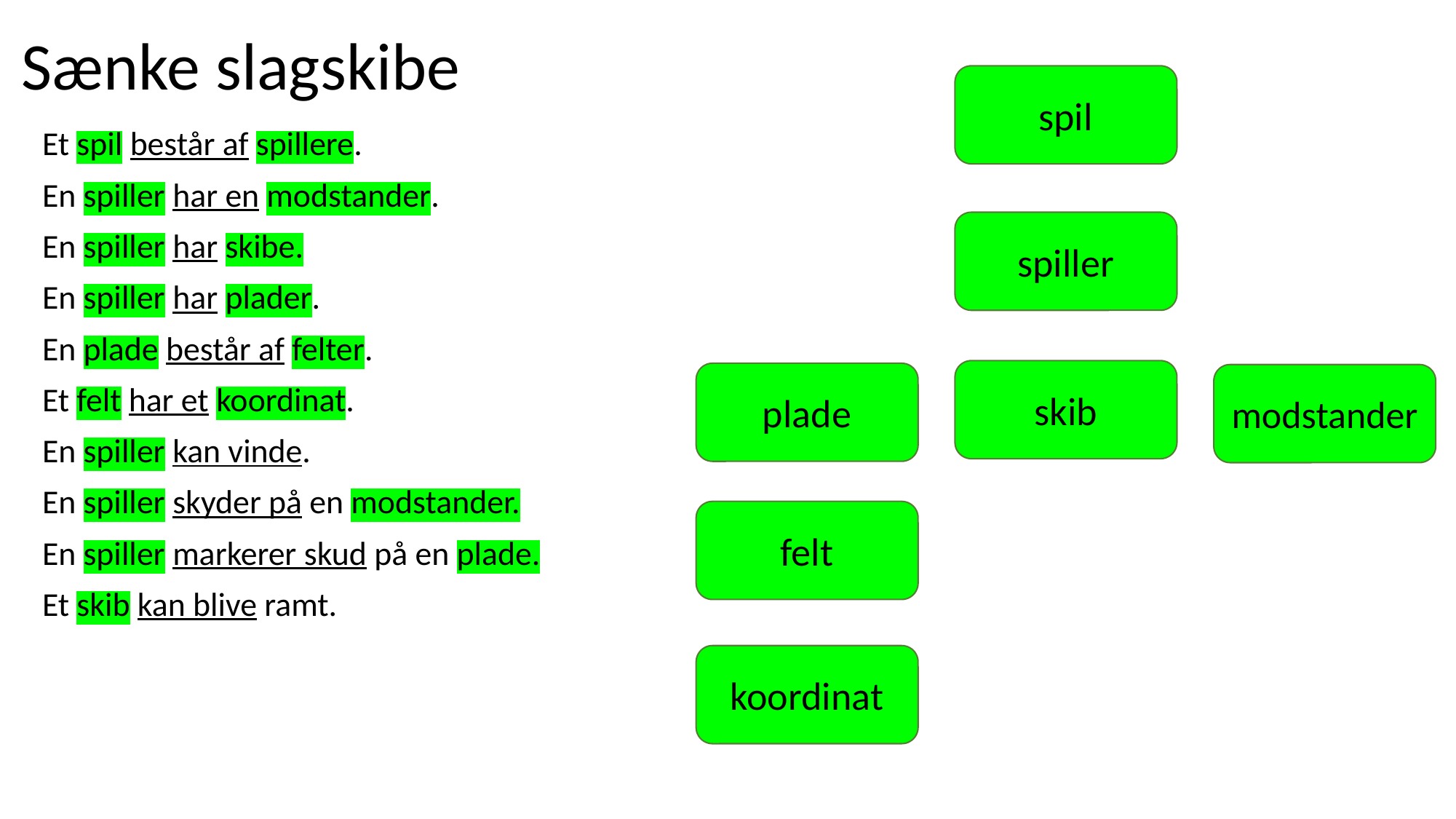

# Sænke slagskibe
spil
Et spil består af spillere.
En spiller har en modstander.
En spiller har skibe.
En spiller har plader.
En plade består af felter.
Et felt har et koordinat.
En spiller kan vinde.
En spiller skyder på en modstander.
En spiller markerer skud på en plade.
Et skib kan blive ramt.

spiller
skib
plade
modstander
felt
koordinat